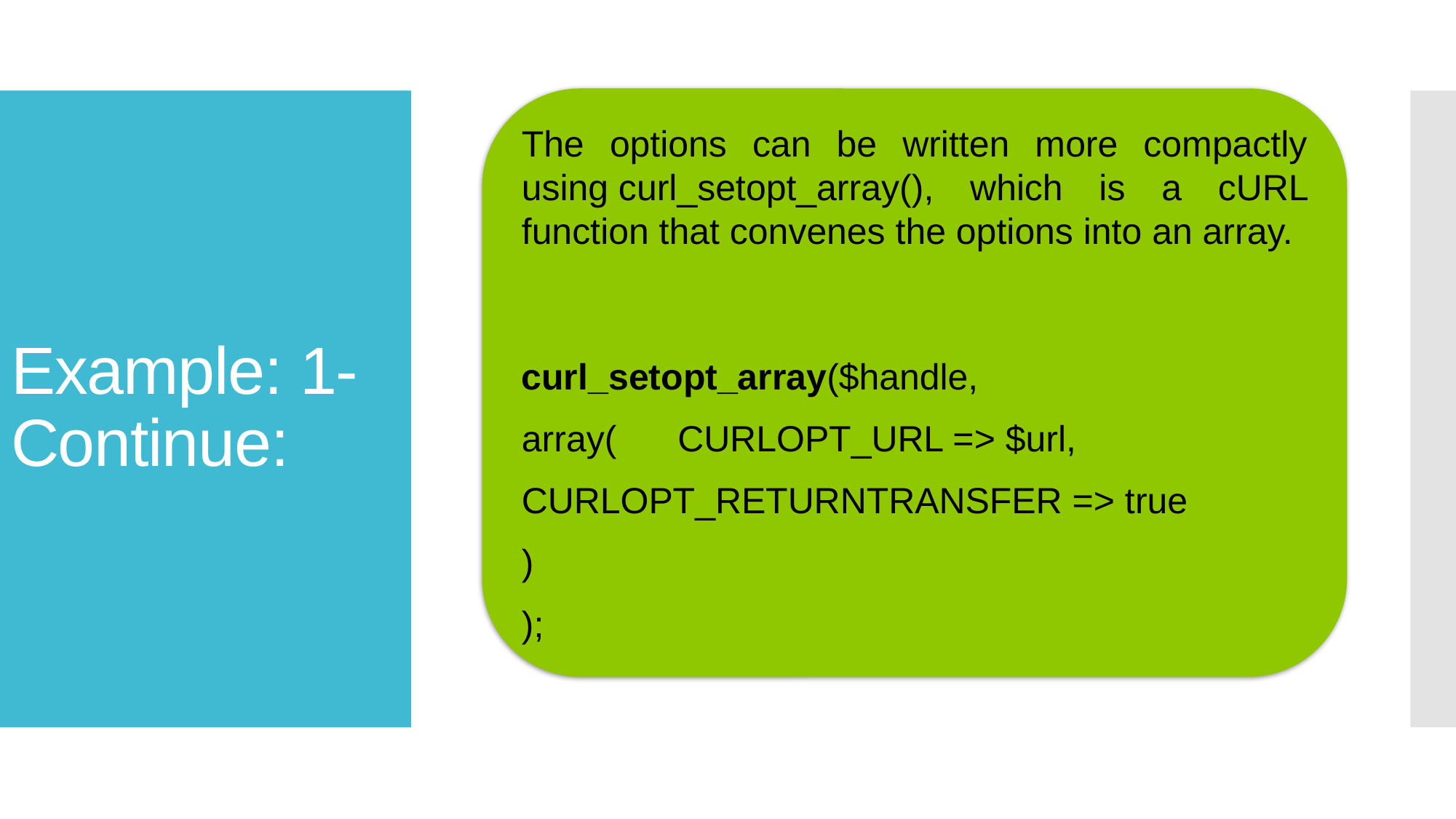

The options can be written more compactly using curl_setopt_array(), which is a cURL function that convenes the options into an array.

curl_setopt_array($handle,
array(      CURLOPT_URL => $url,
CURLOPT_RETURNTRANSFER => true
)
);
# Example: 1- Continue: